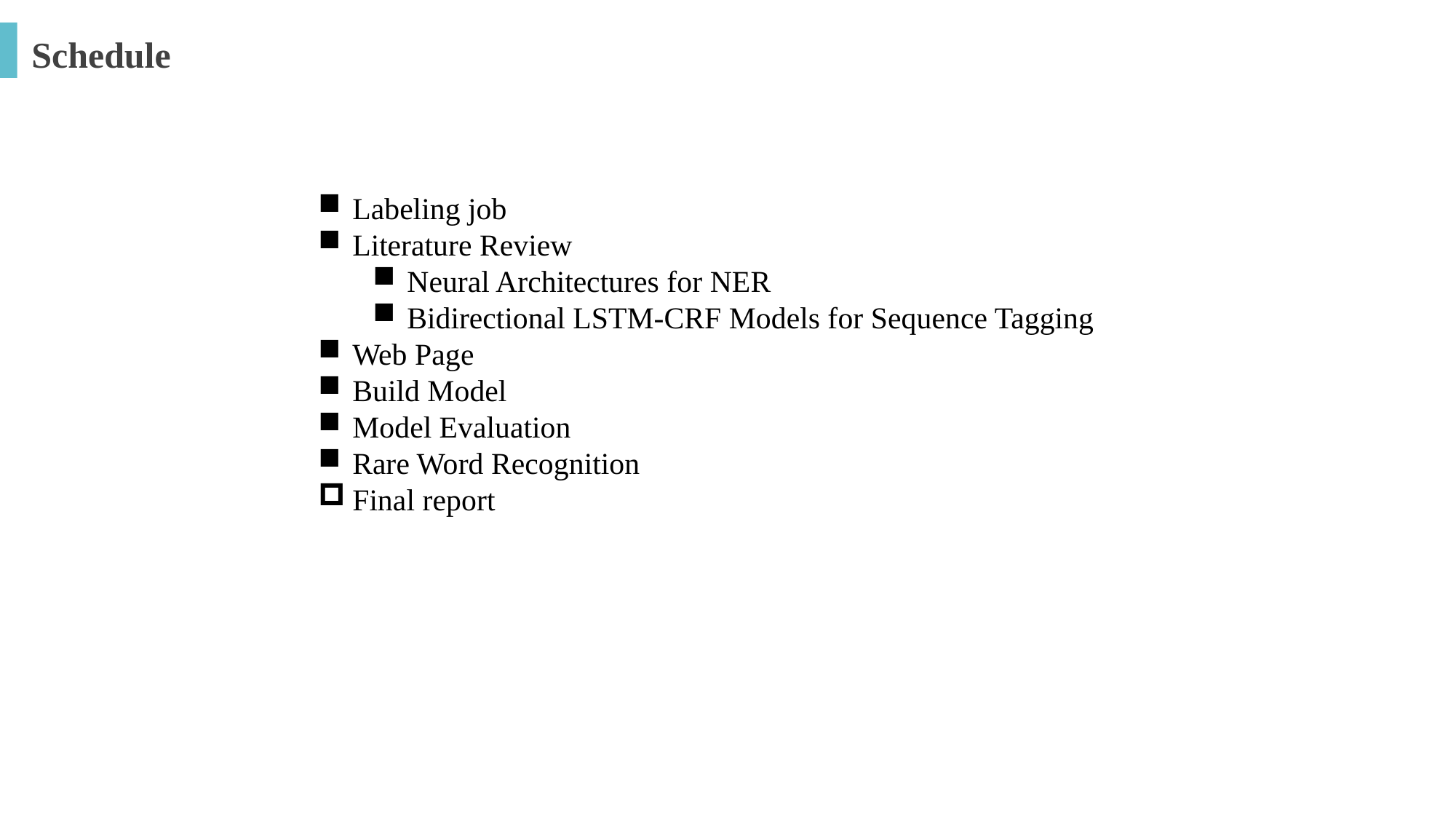

Schedule
Labeling job
Literature Review
Neural Architectures for NER
Bidirectional LSTM-CRF Models for Sequence Tagging
Web Page
Build Model
Model Evaluation
Rare Word Recognition
Final report